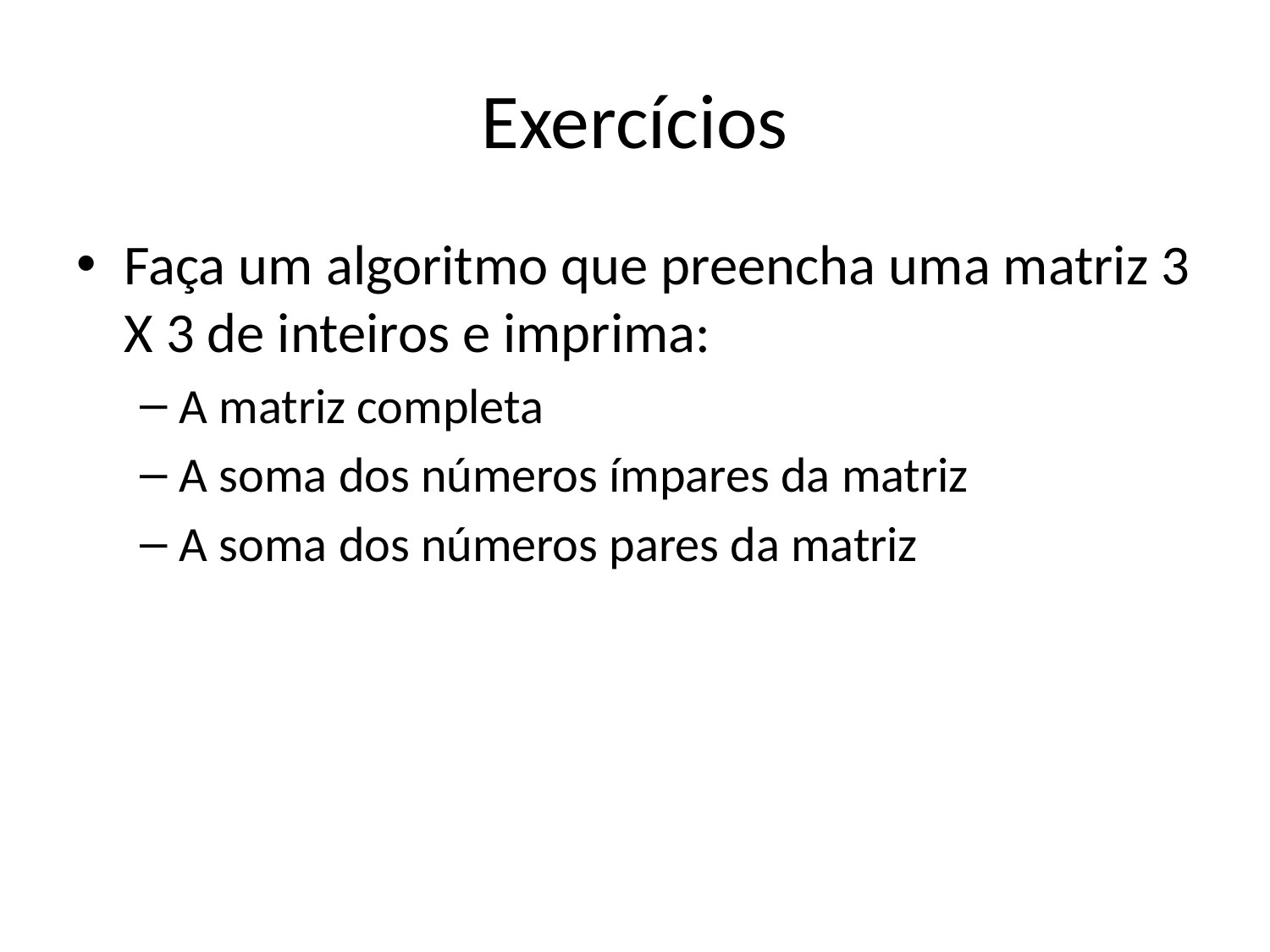

# Exercícios
Faça um algoritmo que preencha uma matriz 3 X 3 de inteiros e imprima:
A matriz completa
A soma dos números ímpares da matriz
A soma dos números pares da matriz